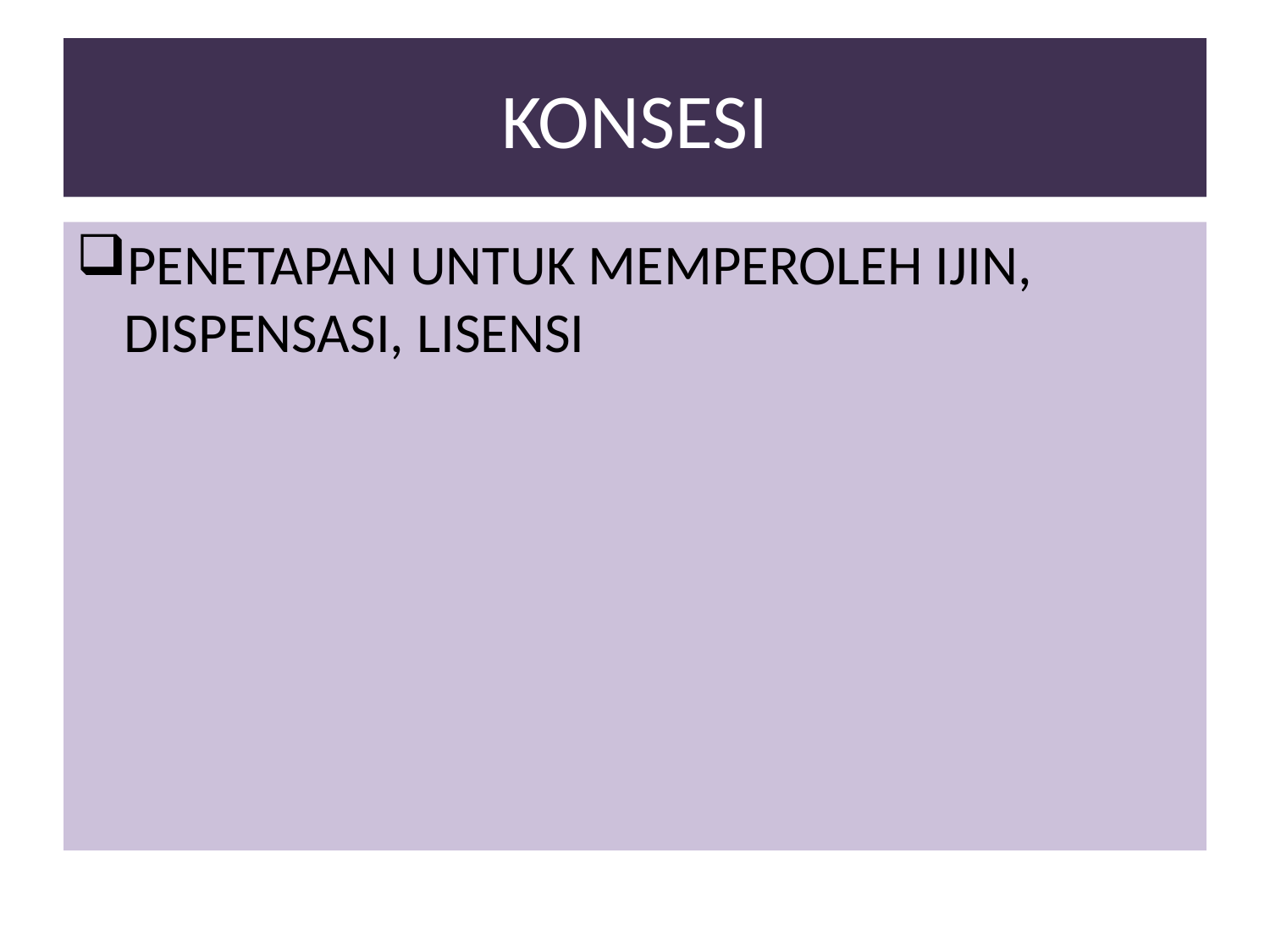

# KONSESI
PENETAPAN UNTUK MEMPEROLEH IJIN, DISPENSASI, LISENSI